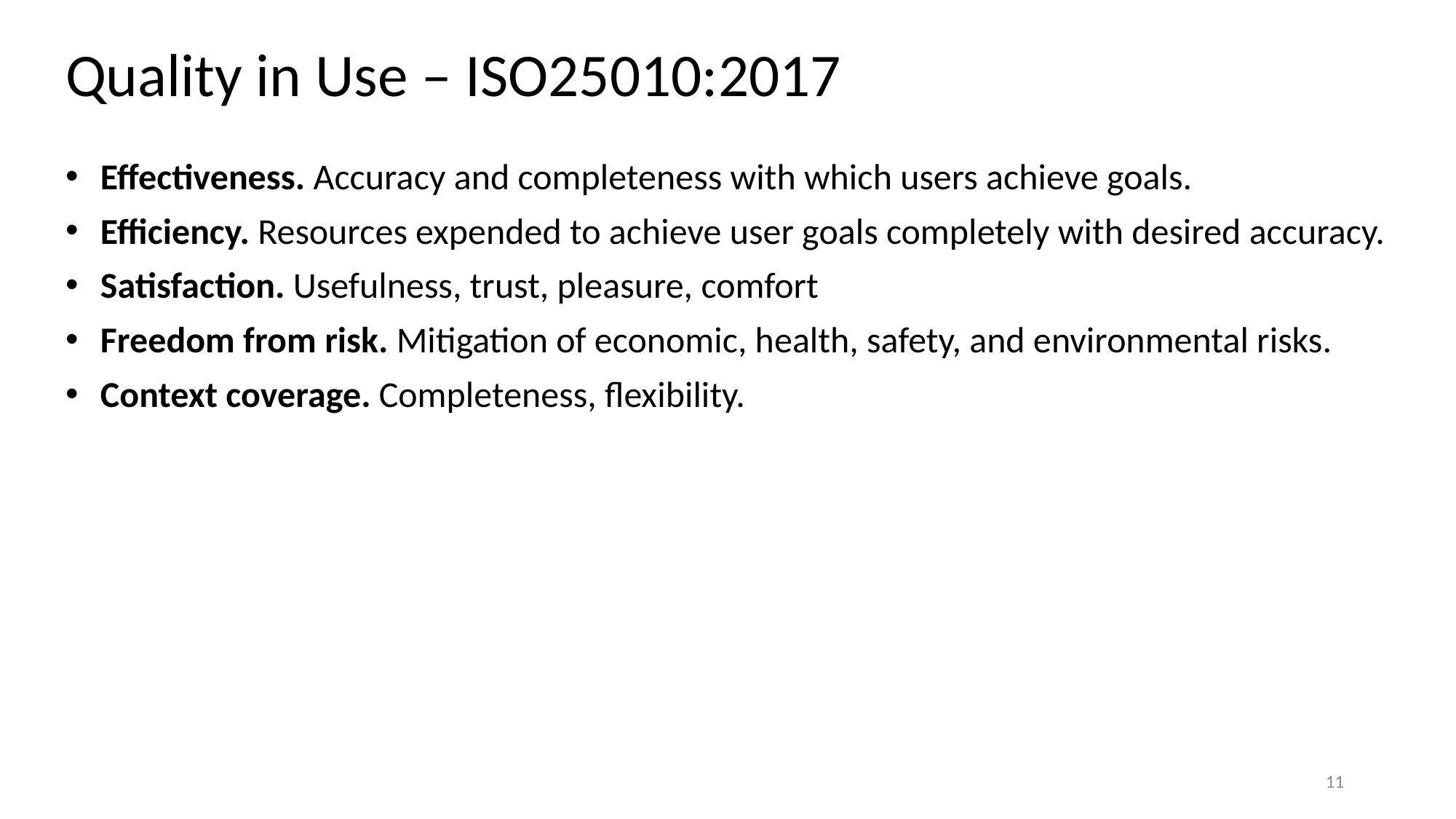

# Quality in Use – ISO25010:2017
Effectiveness. Accuracy and completeness with which users achieve goals.
Efficiency. Resources expended to achieve user goals completely with desired accuracy.
Satisfaction. Usefulness, trust, pleasure, comfort
Freedom from risk. Mitigation of economic, health, safety, and environmental risks.
Context coverage. Completeness, flexibility.
11